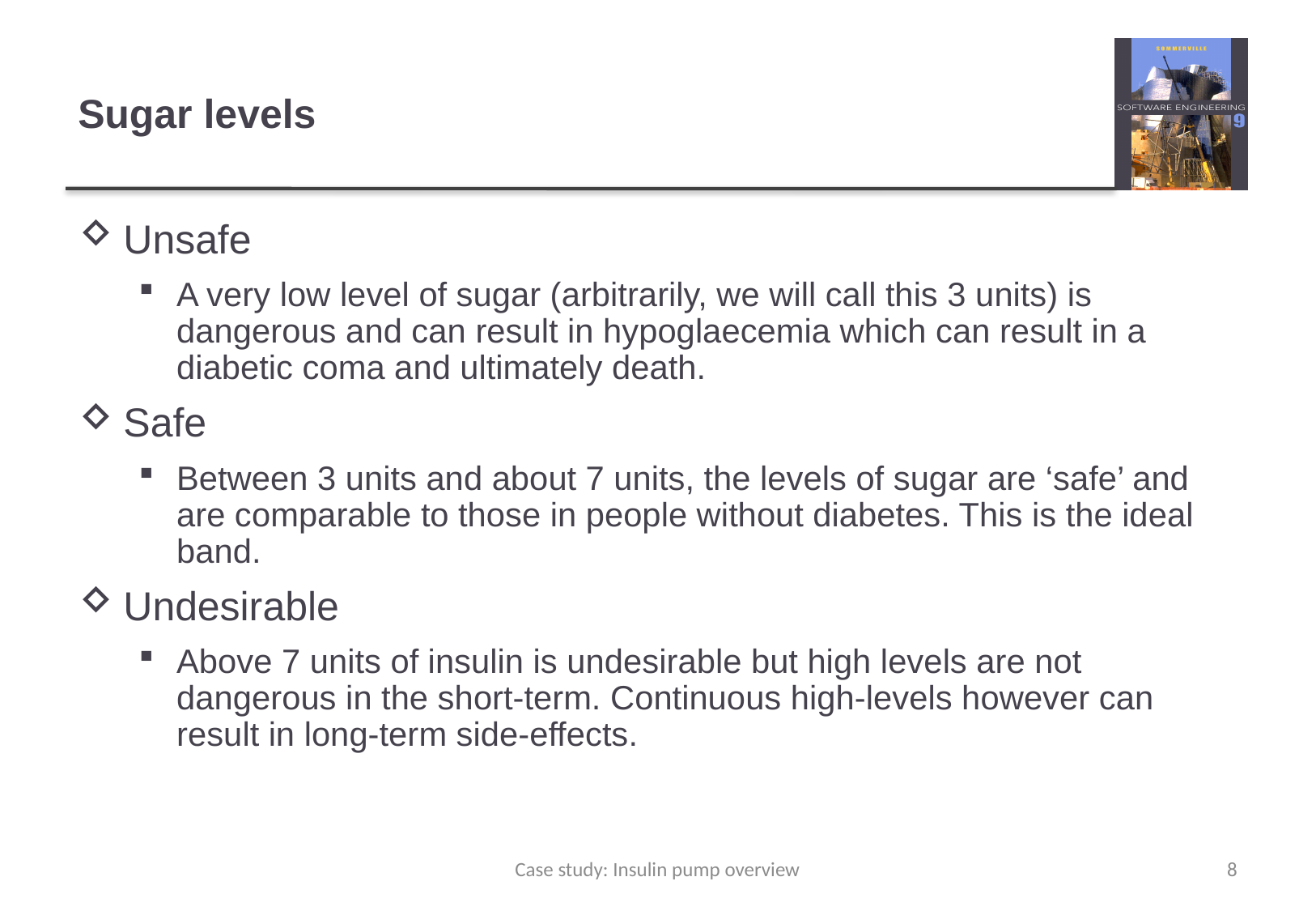

# Sugar levels
Unsafe
A very low level of sugar (arbitrarily, we will call this 3 units) is dangerous and can result in hypoglaecemia which can result in a diabetic coma and ultimately death.
Safe
Between 3 units and about 7 units, the levels of sugar are ‘safe’ and are comparable to those in people without diabetes. This is the ideal band.
Undesirable
Above 7 units of insulin is undesirable but high levels are not dangerous in the short-term. Continuous high-levels however can result in long-term side-effects.
Case study: Insulin pump overview
8